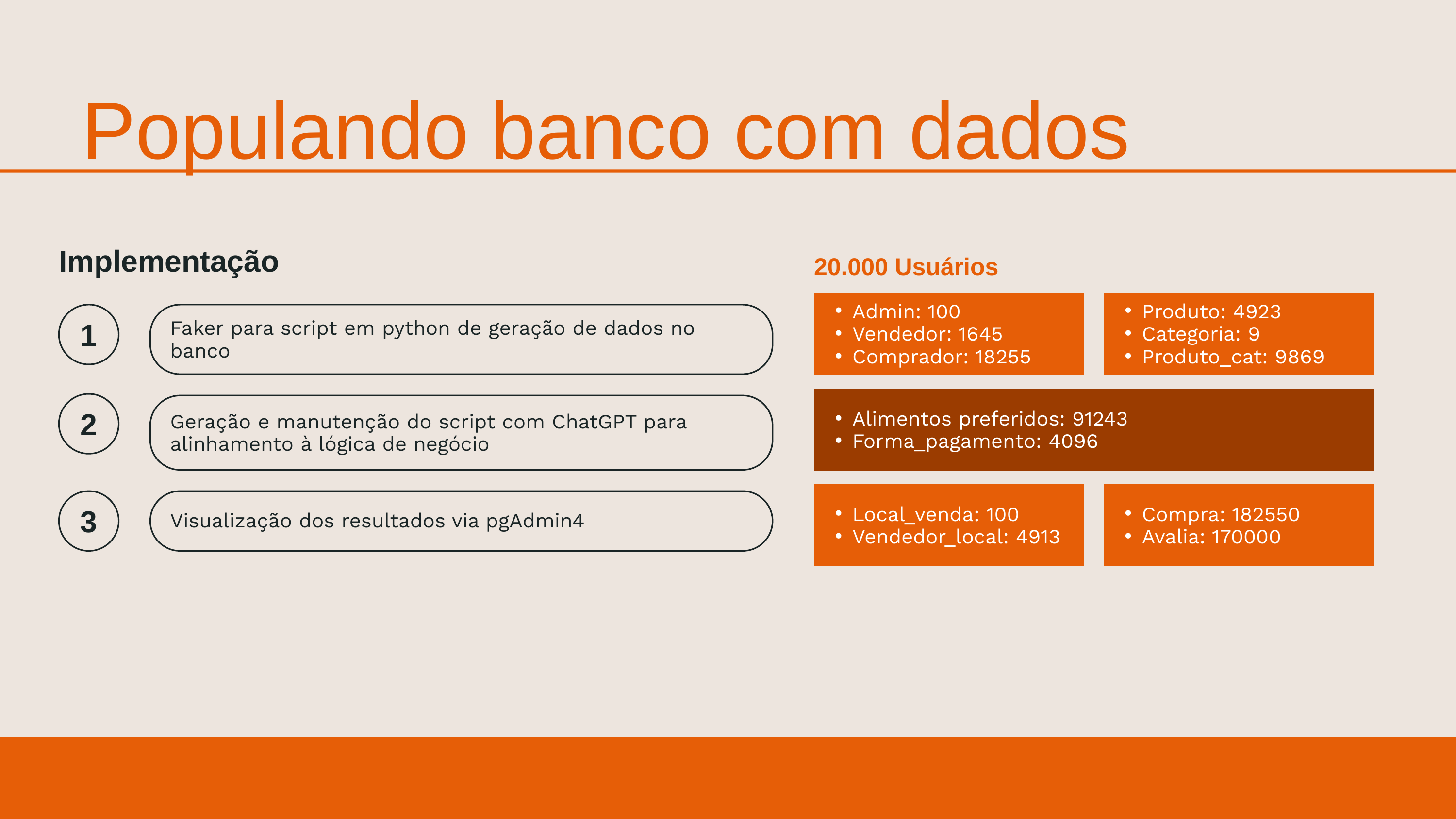

Populando banco com dados

Implementação
20.000 Usuários

Admin: 100
Vendedor: 1645
Comprador: 18255

Produto: 4923
Categoria: 9
Produto_cat: 9869

1
Faker para script em python de geração de dados no banco

Alimentos preferidos: 91243
Forma_pagamento: 4096

2
Geração e manutenção do script com ChatGPT para alinhamento à lógica de negócio

Local_venda: 100
Vendedor_local: 4913

Compra: 182550
Avalia: 170000

3
Visualização dos resultados via pgAdmin4